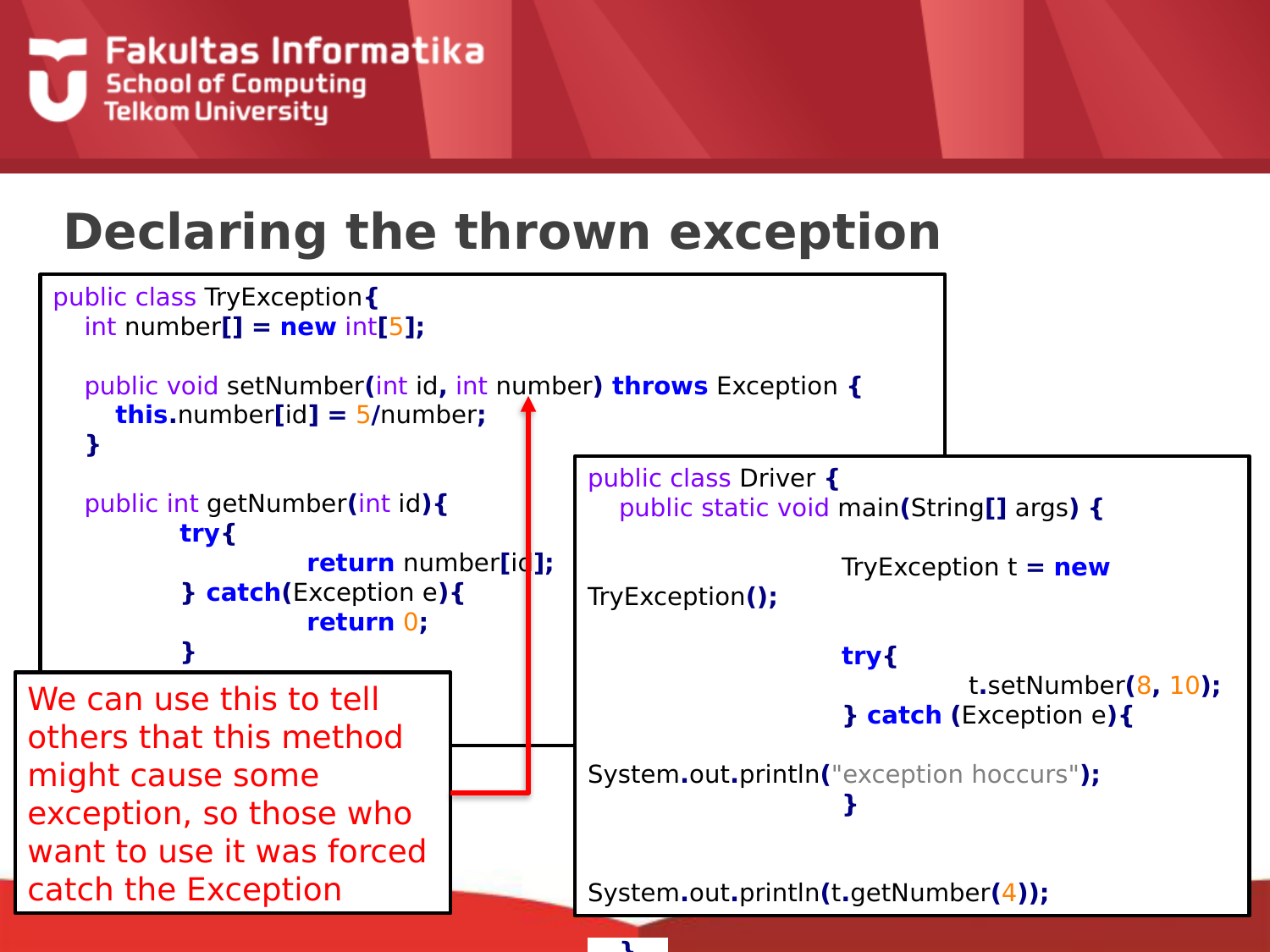

# Declaring the thrown exception
public class TryException{
    int number[] = new int[5];

    public void setNumber(int id, int number) throws Exception {
        this.number[id] = 5/number;
    }

    public int getNumber(int id){
	try{
		return number[id];
	} catch(Exception e){
		return 0;
	}
    }
}
public class Driver {
    public static void main(String[] args) {

		TryException t = new TryException();

		try{
			t.setNumber(8, 10);
		} catch (Exception e){
			System.out.println("exception hoccurs");
		}

		System.out.println(t.getNumber(4));

    }
}
We can use this to tell others that this method might cause some exception, so those who want to use it was forced catch the Exception